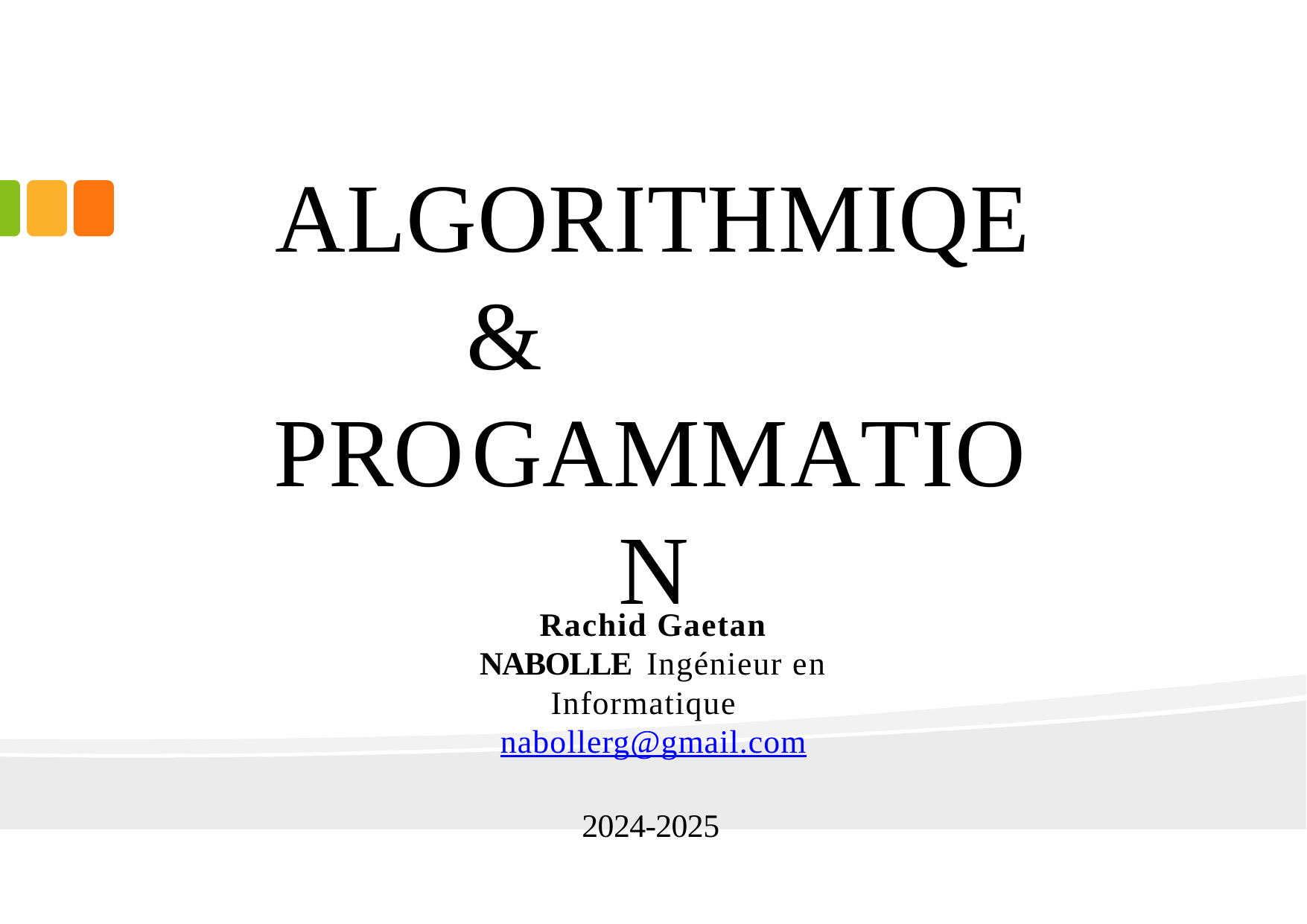

# ALGORITHMIQE
&                      PROGAMMATION
Rachid Gaetan NABOLLE  Ingénieur en Informatique  nabollerg@gmail.com

2024-2025